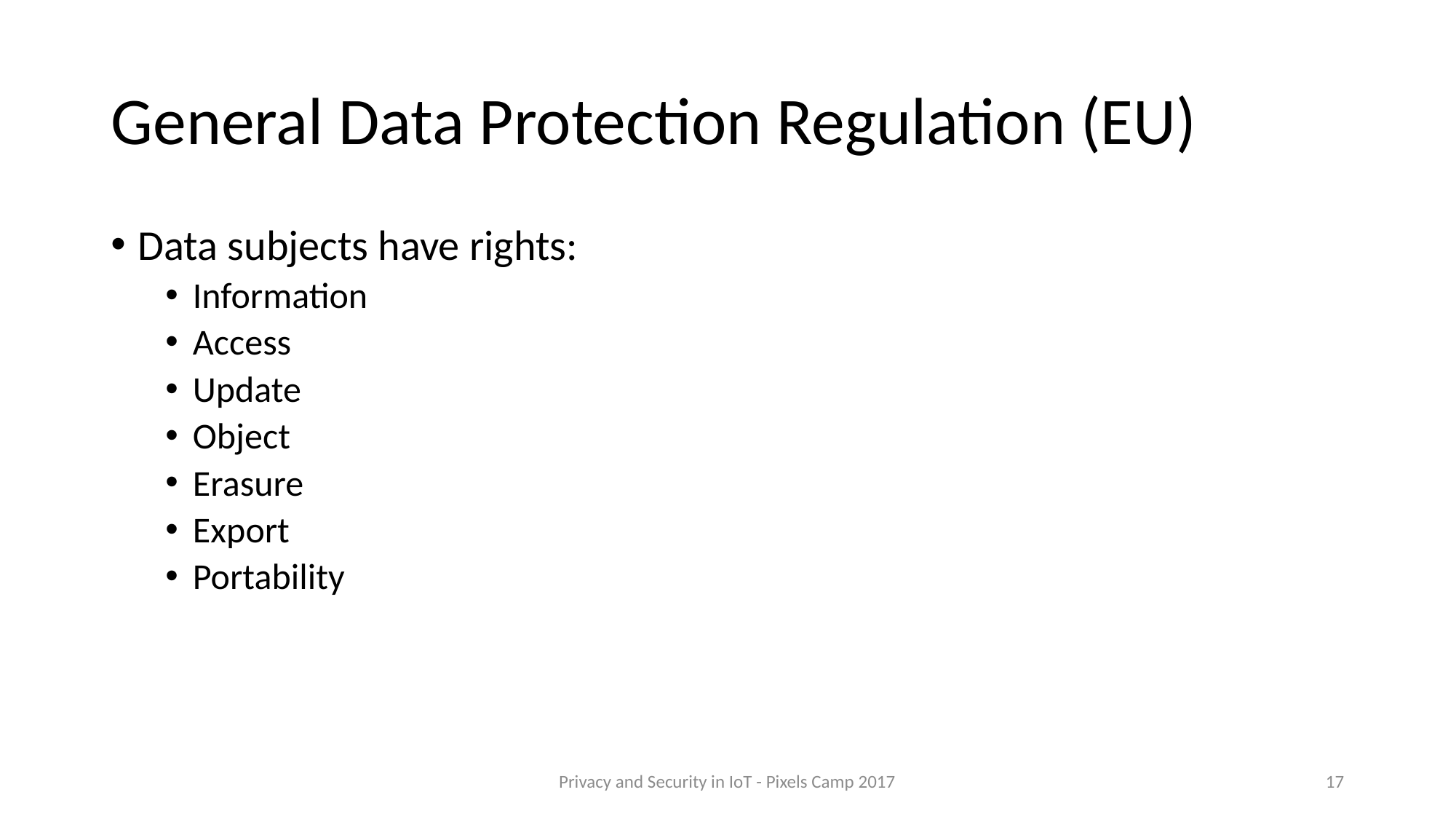

# General Data Protection Regulation (EU)
Data subjects have rights:
Information
Access
Update
Object
Erasure
Export
Portability
Privacy and Security in IoT - Pixels Camp 2017
17